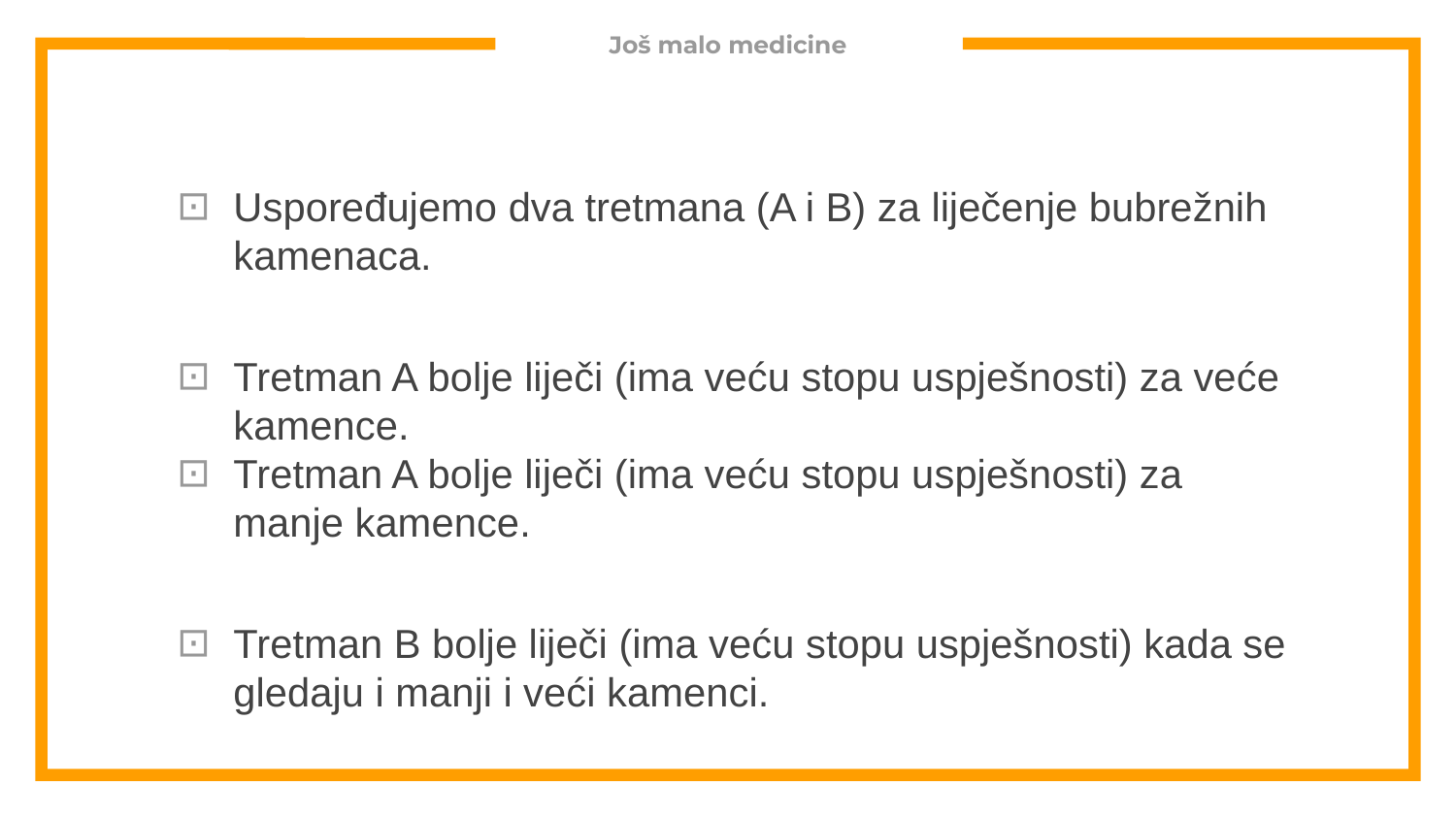

# Još malo medicine
Uspoređujemo dva tretmana (A i B) za liječenje bubrežnih kamenaca.

Tretman A bolje liječi (ima veću stopu uspješnosti) za veće kamence.
Tretman A bolje liječi (ima veću stopu uspješnosti) za manje kamence.

Tretman B bolje liječi (ima veću stopu uspješnosti) kada se gledaju i manji i veći kamenci.